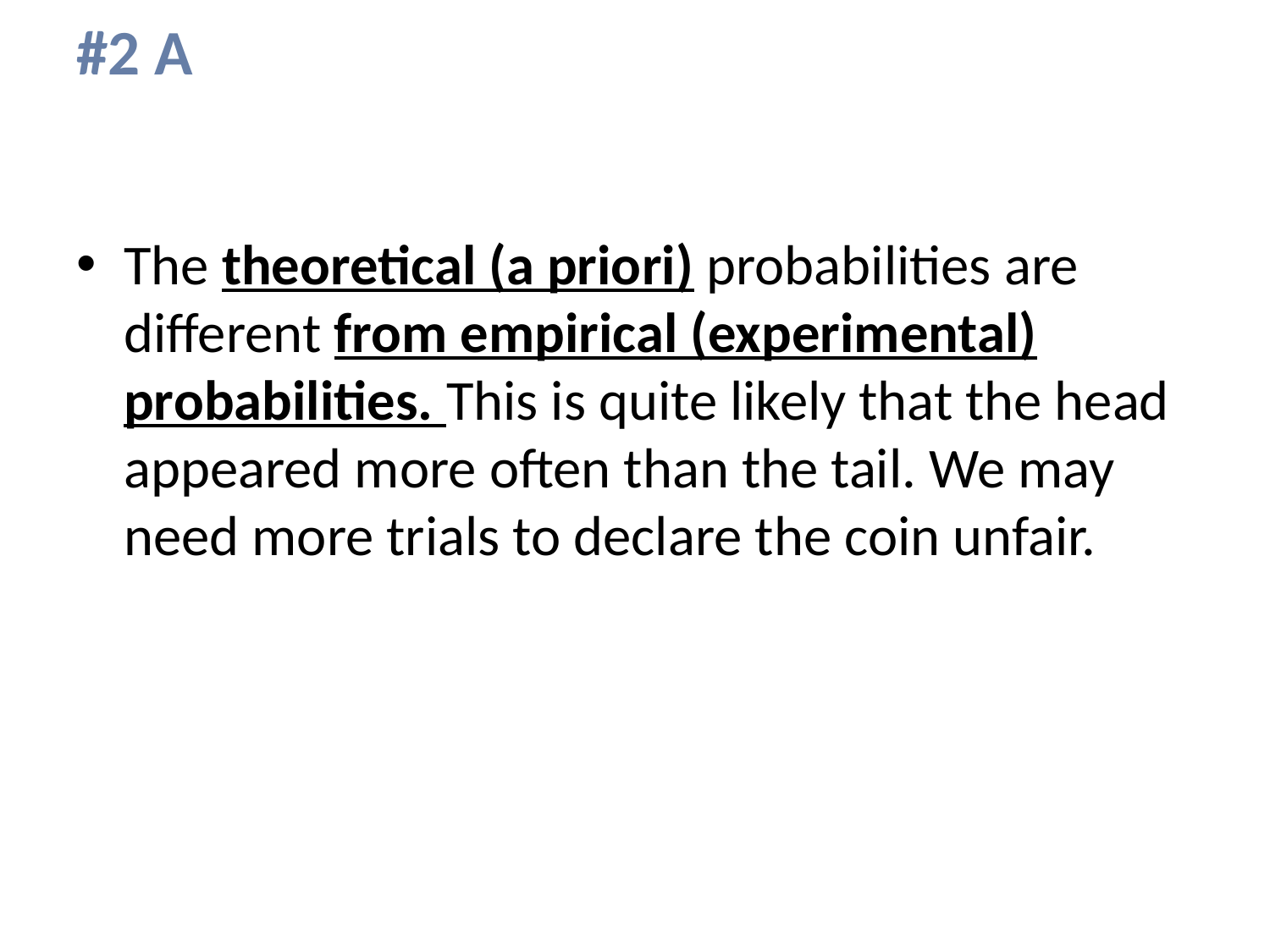

# #2 A
The theoretical (a priori) probabilities are different from empirical (experimental) probabilities. This is quite likely that the head appeared more often than the tail. We may need more trials to declare the coin unfair.